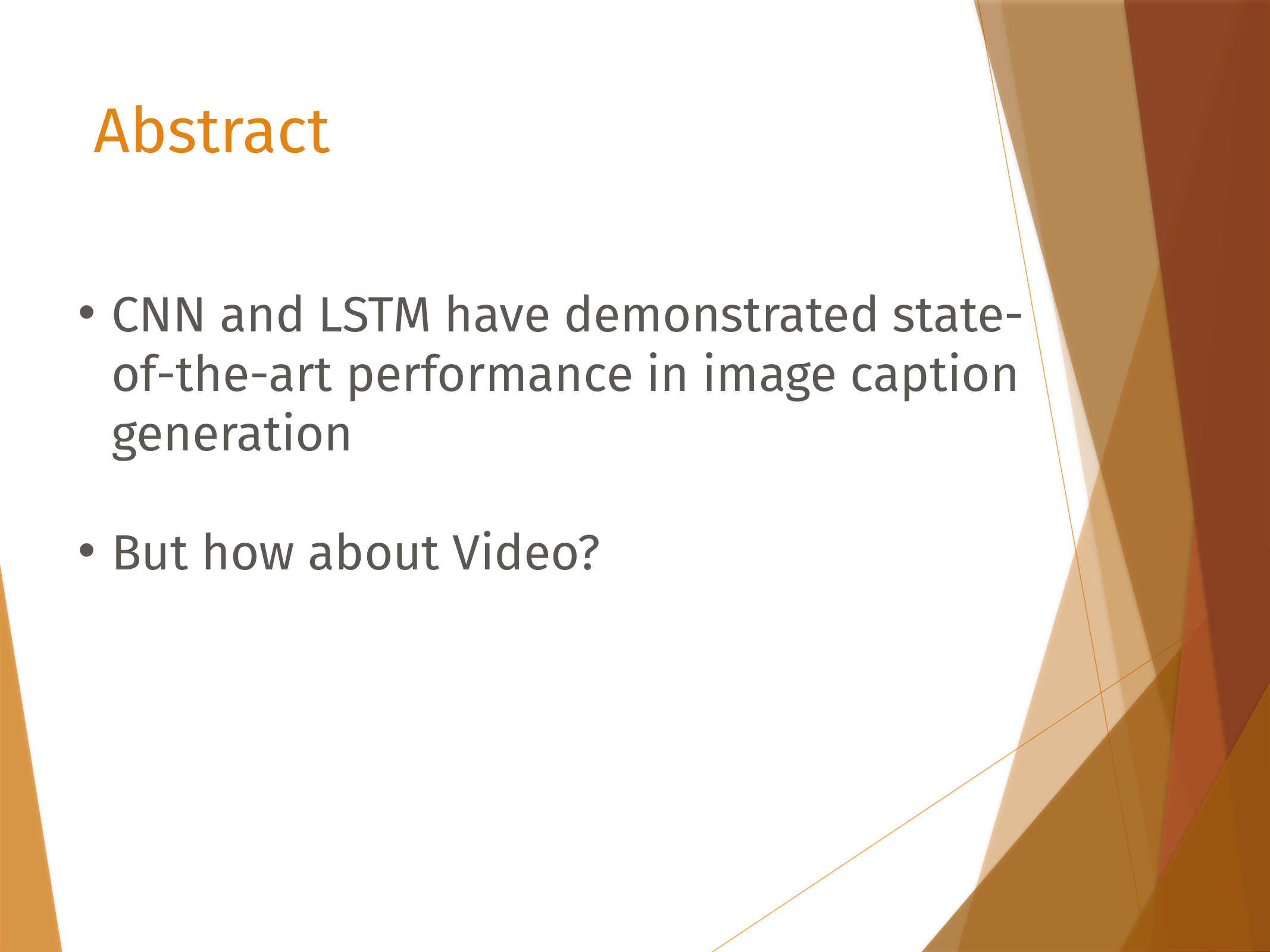

# Abstract

CNN and LSTM have demonstrated state-of-the-art performance in image caption generation

But how about Video?